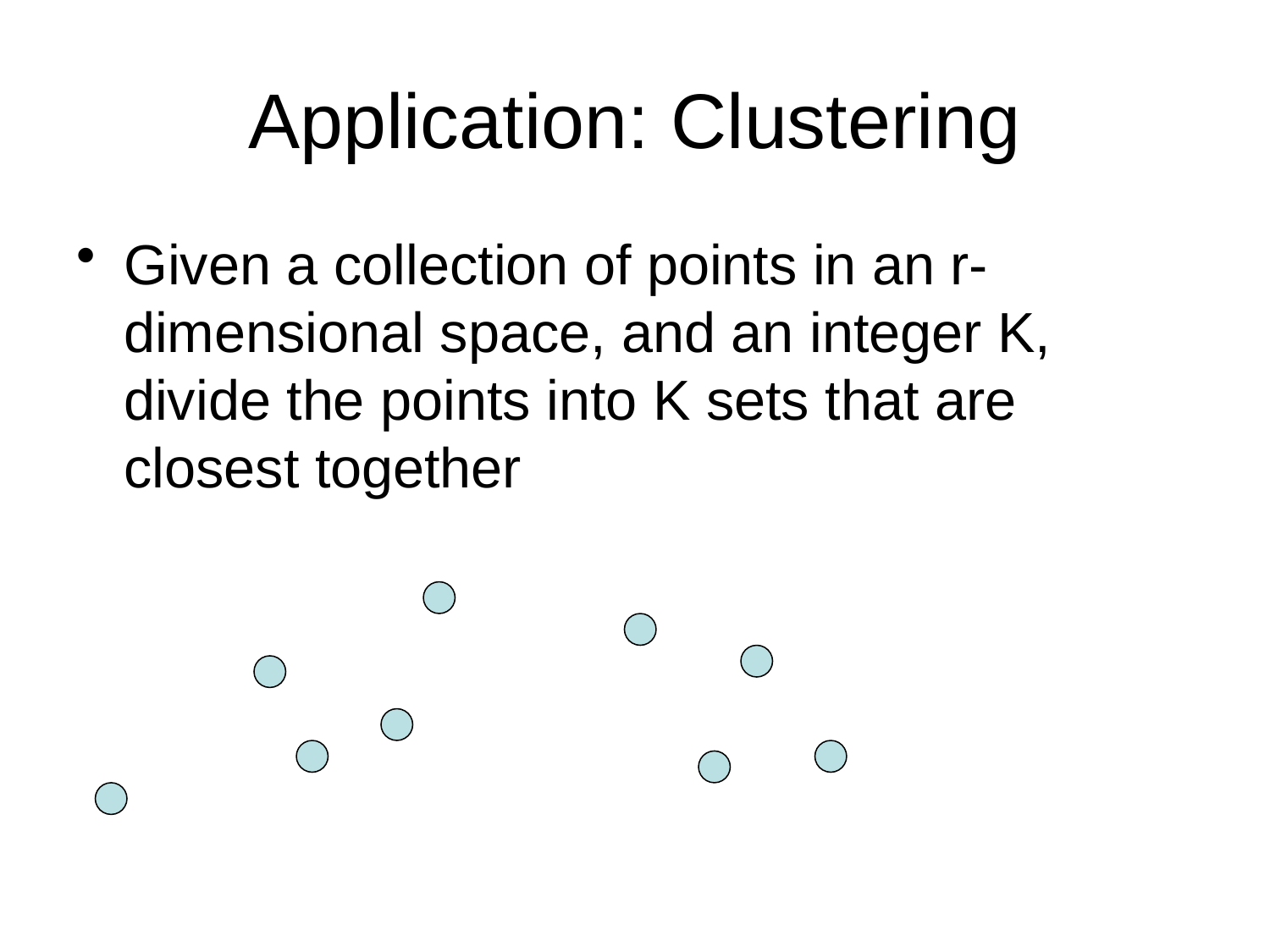

# Application: Clustering
Given a collection of points in an r-dimensional space, and an integer K, divide the points into K sets that are closest together